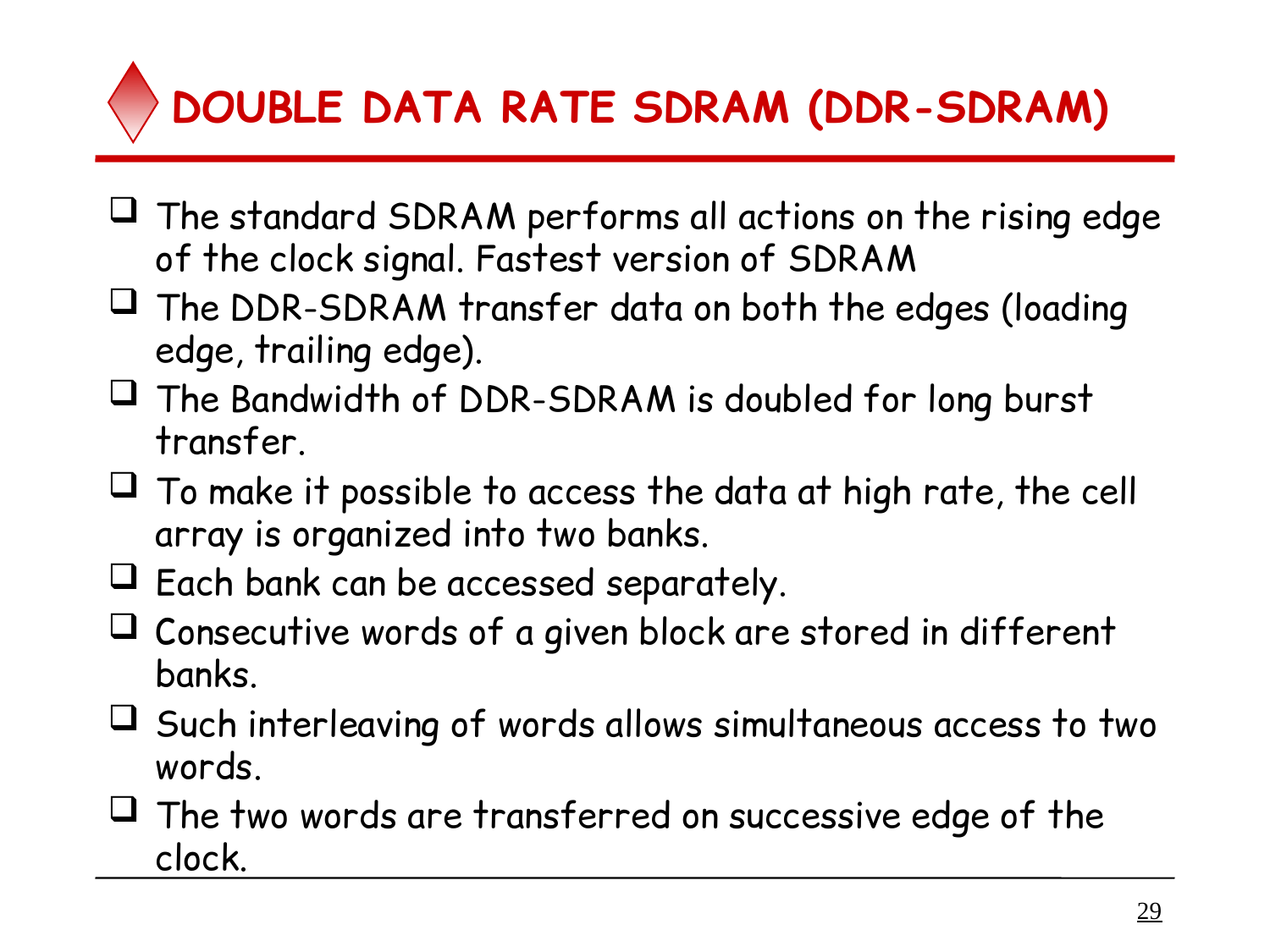

# DOUBLE DATA RATE SDRAM (DDR-SDRAM)
The standard SDRAM performs all actions on the rising edge of the clock signal. Fastest version of SDRAM
The DDR-SDRAM transfer data on both the edges (loading edge, trailing edge).
The Bandwidth of DDR-SDRAM is doubled for long burst transfer.
To make it possible to access the data at high rate, the cell array is organized into two banks.
Each bank can be accessed separately.
Consecutive words of a given block are stored in different banks.
Such interleaving of words allows simultaneous access to two words.
The two words are transferred on successive edge of the clock.
29